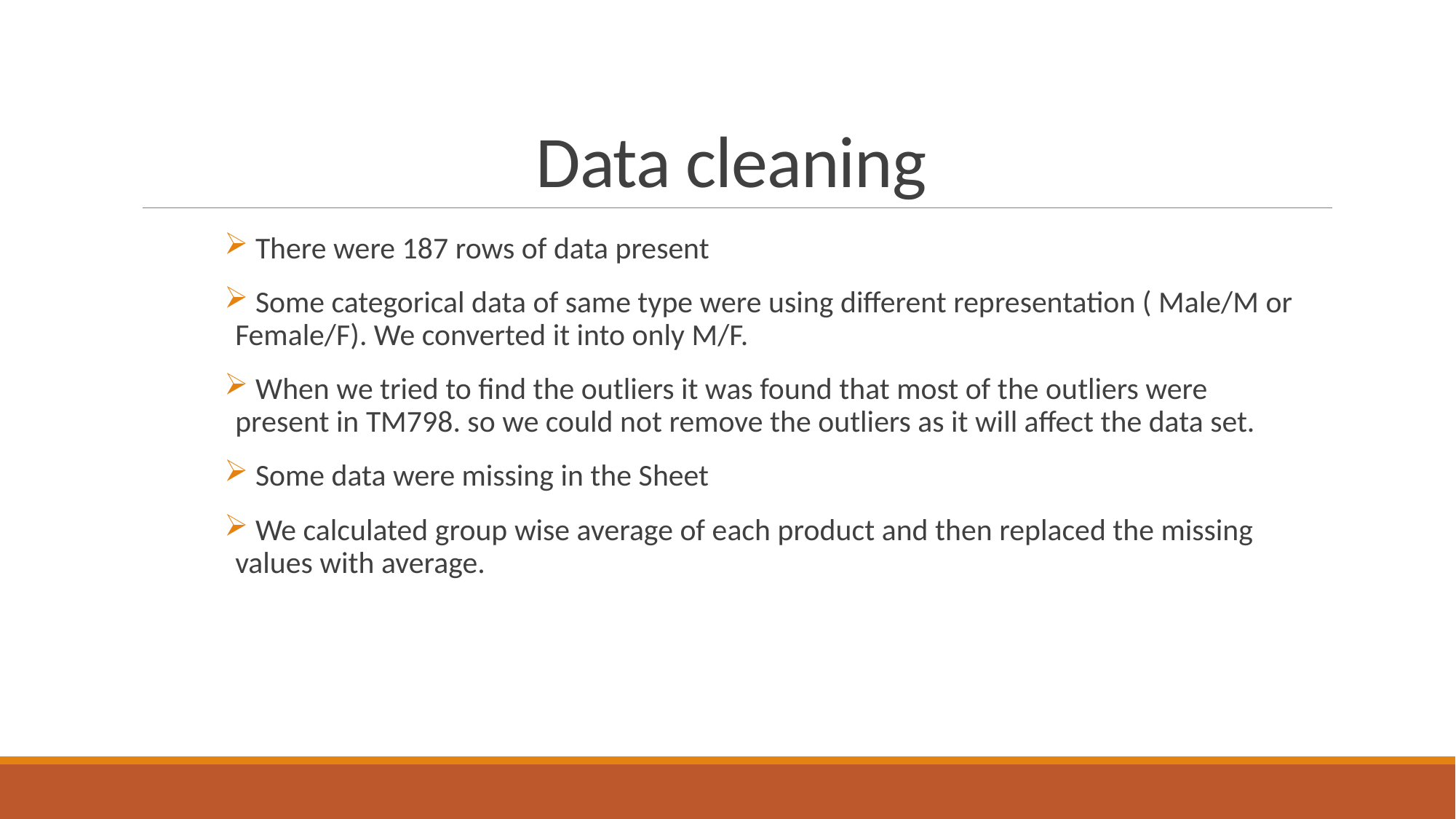

# Data cleaning
 There were 187 rows of data present
 Some categorical data of same type were using different representation ( Male/M or Female/F). We converted it into only M/F.
 When we tried to find the outliers it was found that most of the outliers were present in TM798. so we could not remove the outliers as it will affect the data set.
 Some data were missing in the Sheet
 We calculated group wise average of each product and then replaced the missing    values with average.
value with the helps of other equivalent da